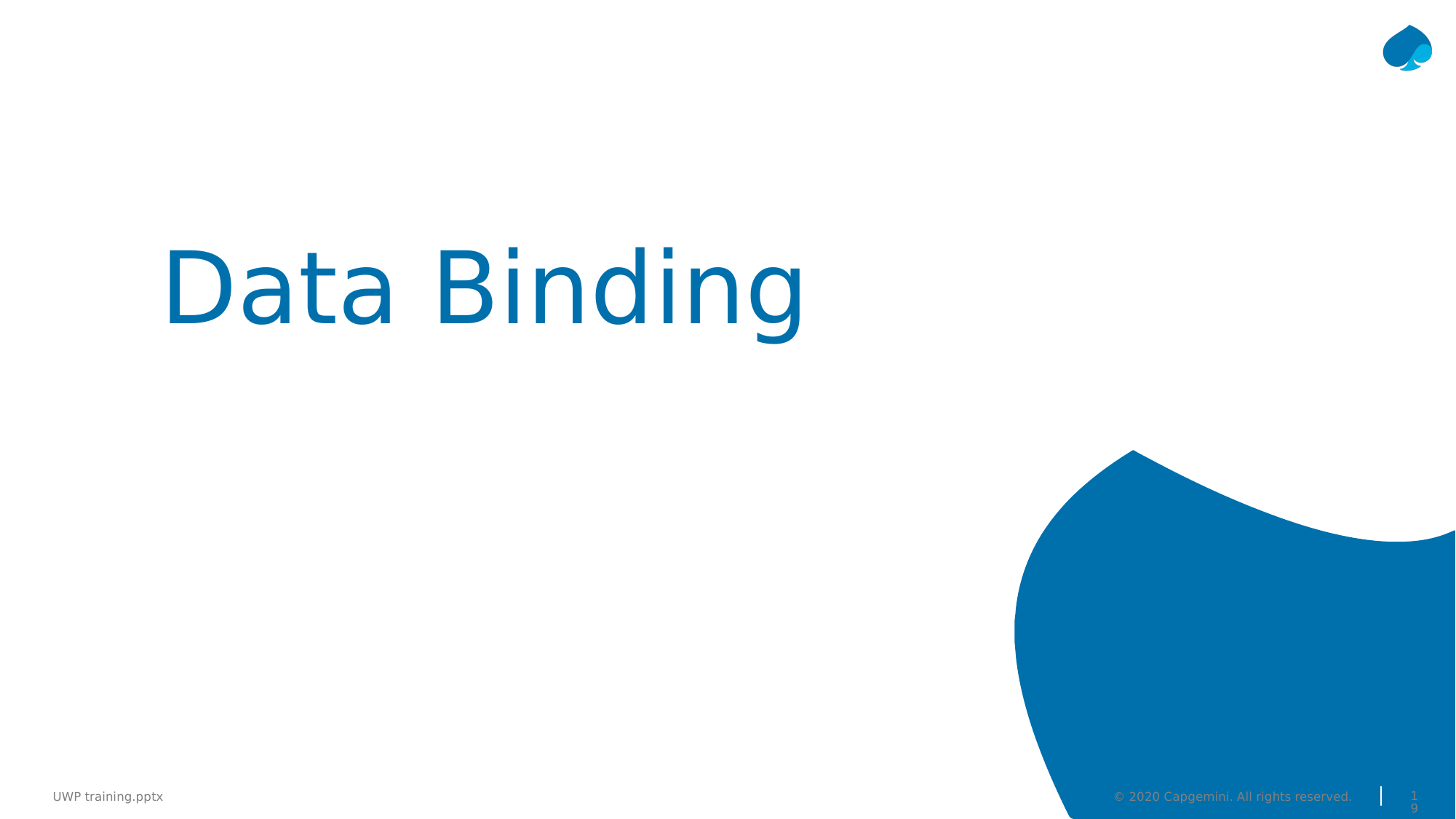

# Data Binding
© 2020 Capgemini. All rights reserved.
19